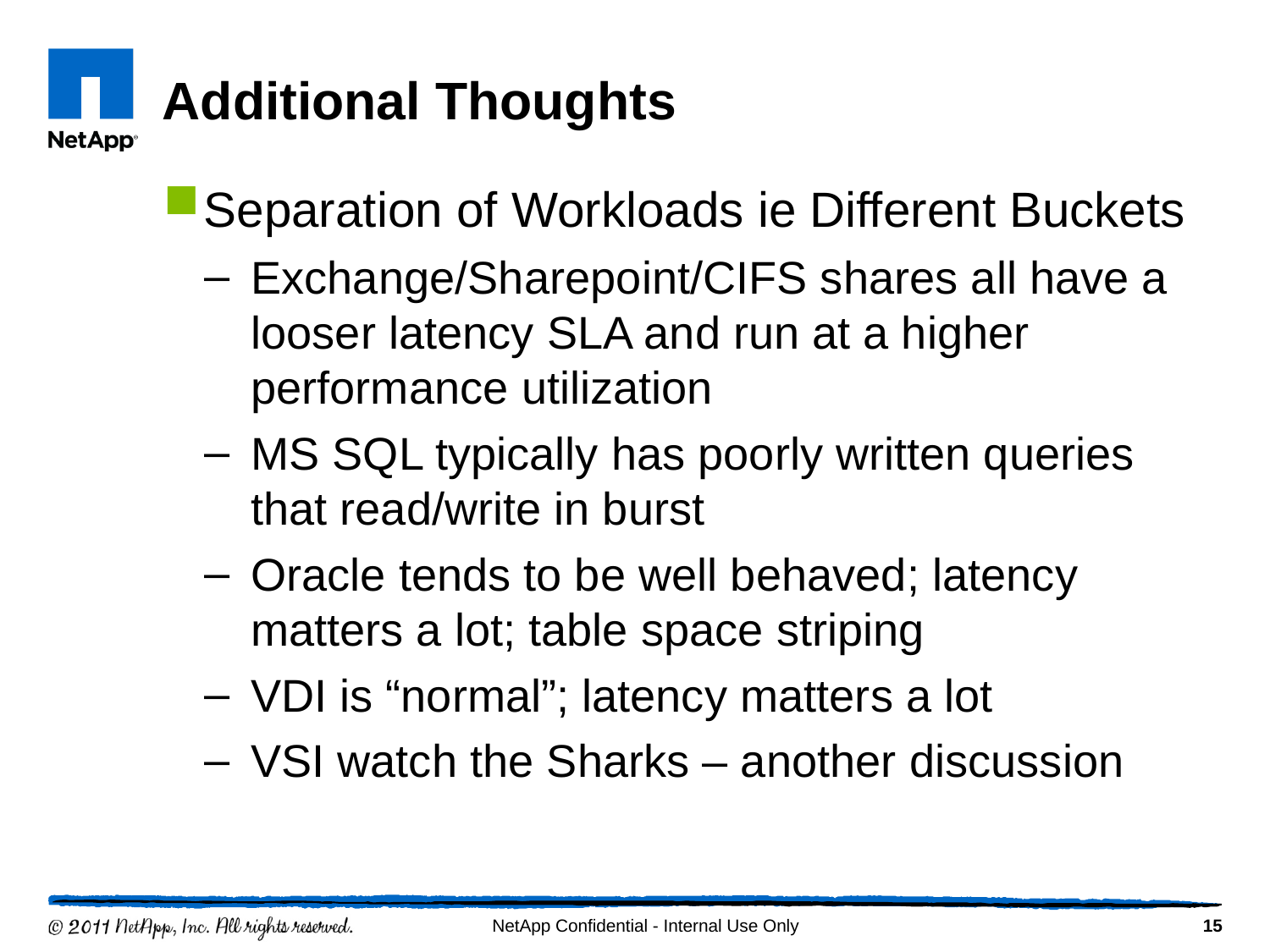

# Additional Thoughts
Separation of Workloads ie Different Buckets
Exchange/Sharepoint/CIFS shares all have a looser latency SLA and run at a higher performance utilization
MS SQL typically has poorly written queries that read/write in burst
Oracle tends to be well behaved; latency matters a lot; table space striping
VDI is “normal”; latency matters a lot
VSI watch the Sharks – another discussion
15
NetApp Confidential - Internal Use Only